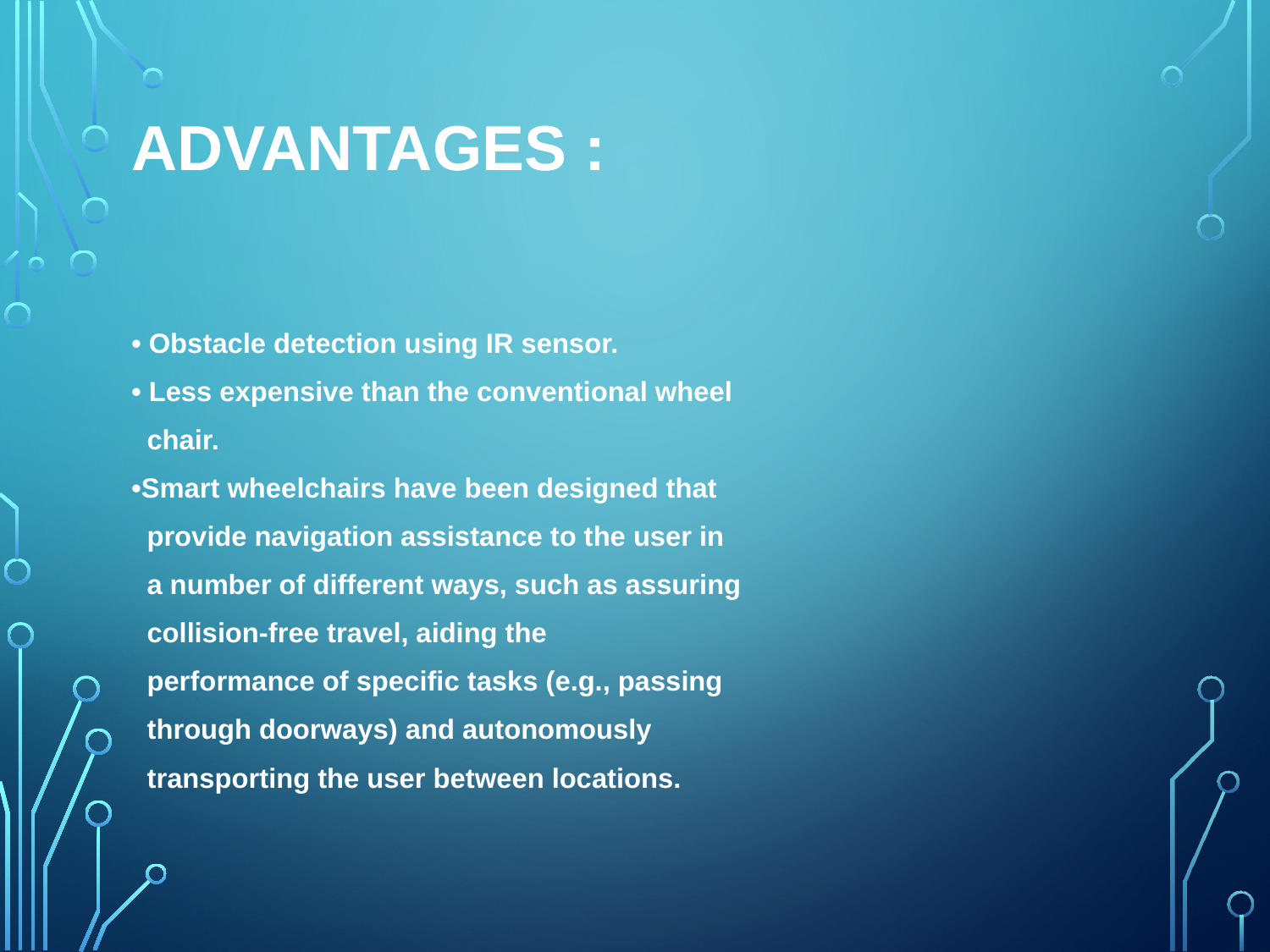

# ADVANTAGES :
• Obstacle detection using IR sensor.
• Less expensive than the conventional wheel
  chair.
•Smart wheelchairs have been designed that
  provide navigation assistance to the user in
  a number of different ways, such as assuring
  collision-free travel, aiding the
  performance of specific tasks (e.g., passing
  through doorways) and autonomously
  transporting the user between locations.